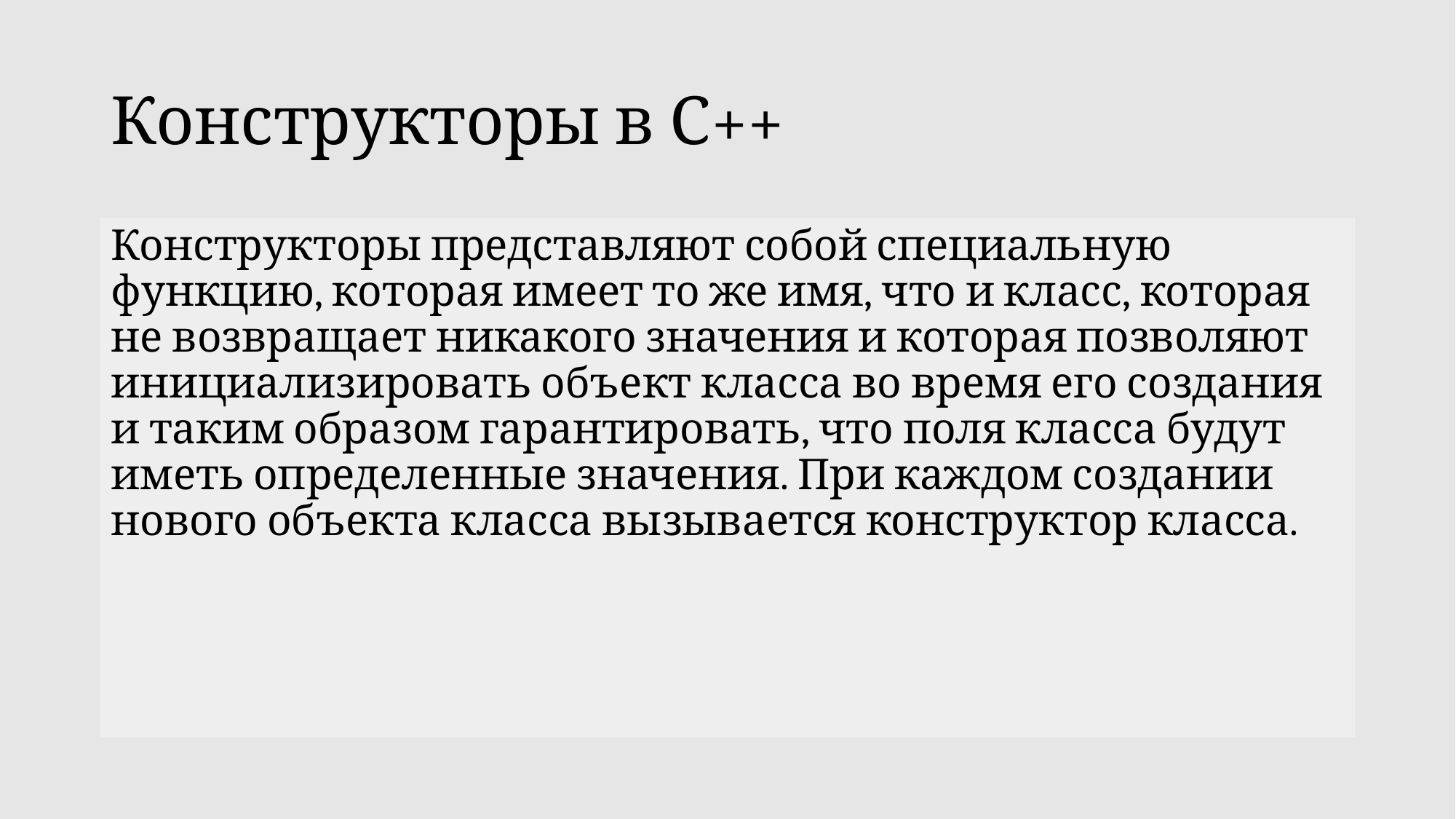

# Конструкторы в С++
Конструкторы представляют собой специальную функцию, которая имеет то же имя, что и класс, которая не возвращает никакого значения и которая позволяют инициализировать объект класса во время его создания и таким образом гарантировать, что поля класса будут иметь определенные значения. При каждом создании нового объекта класса вызывается конструктор класса.